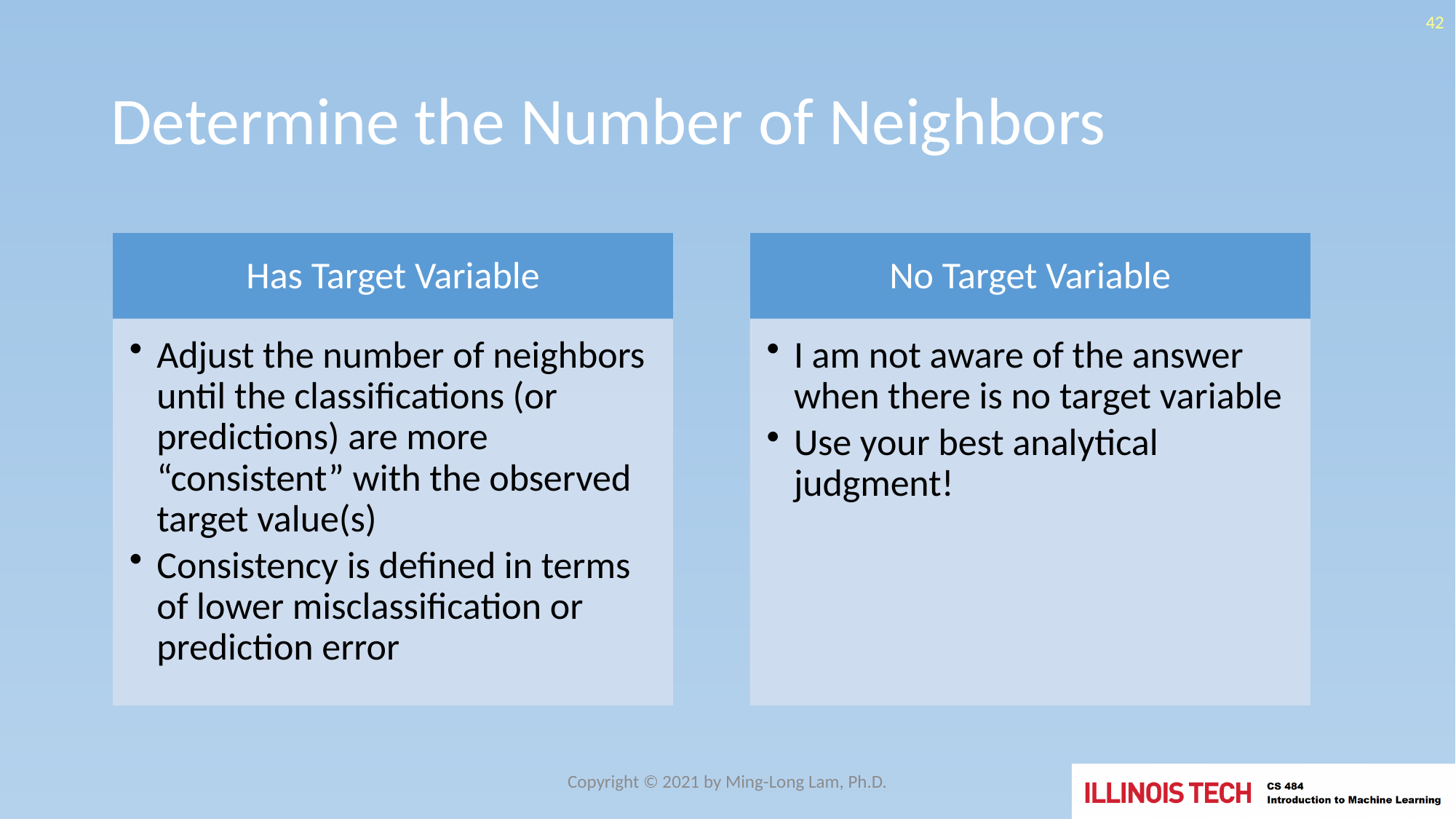

42
# Determine the Number of Neighbors
Has Target Variable
Adjust the number of neighbors until the classifications (or predictions) are more “consistent” with the observed target value(s)
Consistency is defined in terms of lower misclassification or prediction error
No Target Variable
I am not aware of the answer when there is no target variable
Use your best analytical judgment!
Copyright © 2021 by Ming-Long Lam, Ph.D.